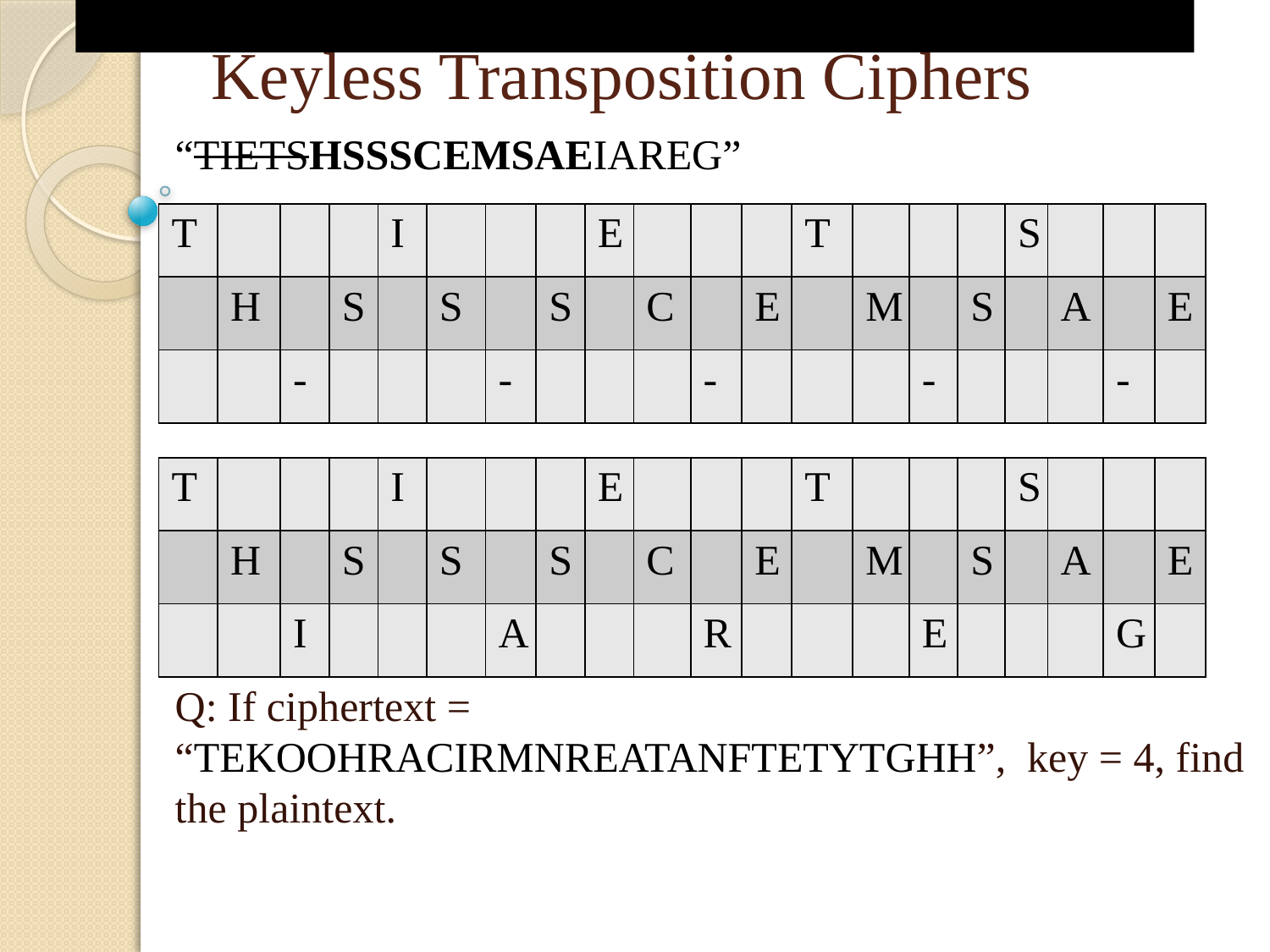

For the plaintext we used above, "defend the east wall", with a key of 3, we get the encryption process shown below.

# Keyless Transposition Ciphers
“TIETSHSSSCEMSAEIAREG”

Q: If ciphertext = “TEKOOHRACIRMNREATANFTETYTGHH”,  key = 4, find the plaintext.
| T |  |  |  | I |  |  |  | E |  |  |  | T |  |  |  | S |  |  |  |
| --- | --- | --- | --- | --- | --- | --- | --- | --- | --- | --- | --- | --- | --- | --- | --- | --- | --- | --- | --- |
|  | H |  | S |  | S |  | S |  | C |  | E |  | M |  | S |  | A |  | E |
|  |  | - |  |  |  | - |  |  |  | - |  |  |  | - |  |  |  | - |  |

| T |  |  |  | I |  |  |  | E |  |  |  | T |  |  |  | S |  |  |  |
| --- | --- | --- | --- | --- | --- | --- | --- | --- | --- | --- | --- | --- | --- | --- | --- | --- | --- | --- | --- |
|  | H |  | S |  | S |  | S |  | C |  | E |  | M |  | S |  | A |  | E |
|  |  | I |  |  |  | A |  |  |  | R |  |  |  | E |  |  |  | G |  |